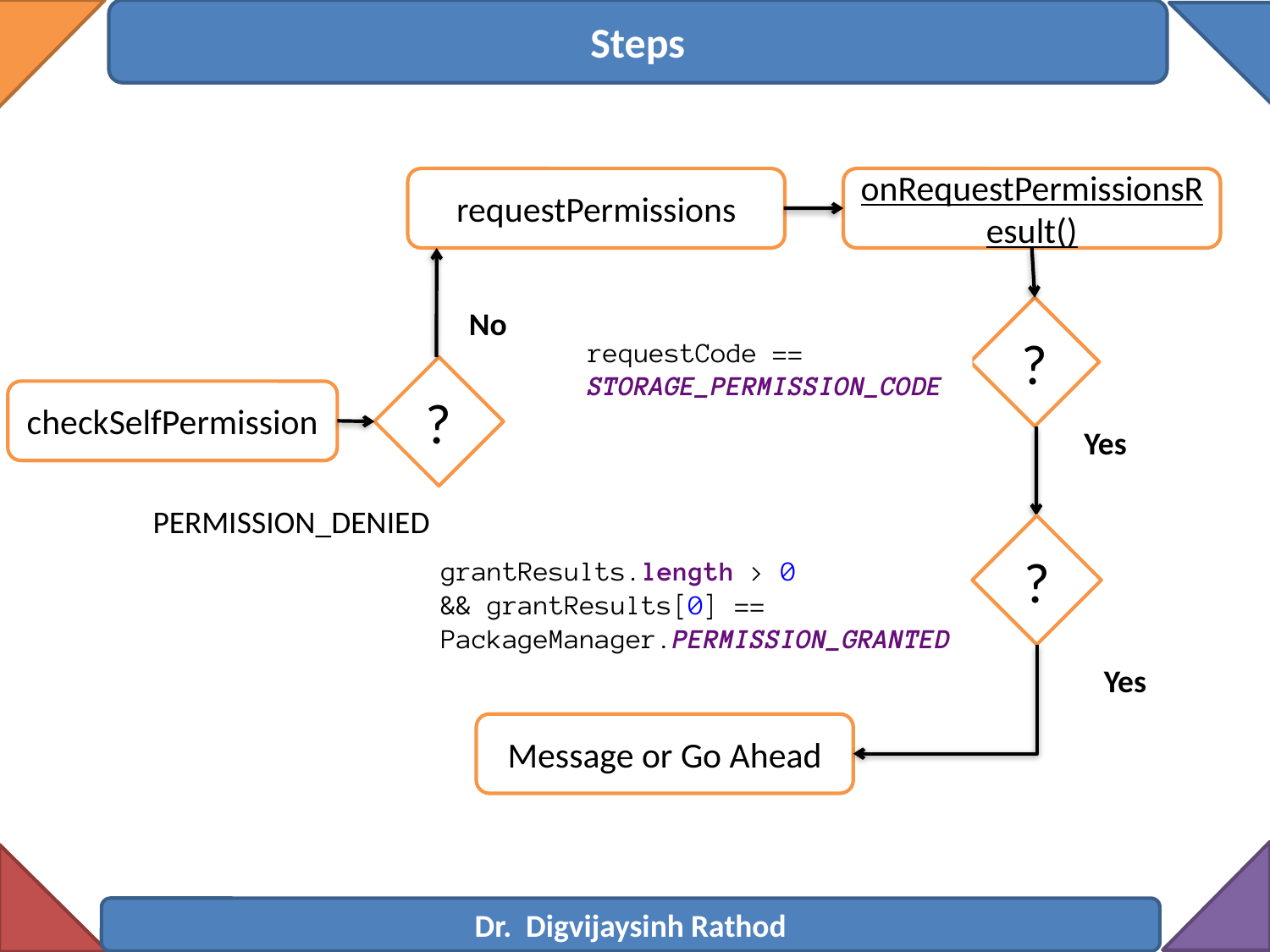

Steps

requestPermissions
onRequestPermissionsResult()
No
?
requestCode == STORAGE_PERMISSION_CODE
?
checkSelfPermission
Yes
PERMISSION_DENIED
?
grantResults.length > 0
&& grantResults[0] ==
PackageManager.PERMISSION_GRANTED
Yes
Message or Go Ahead

Dr.  Digvijaysinh Rathod